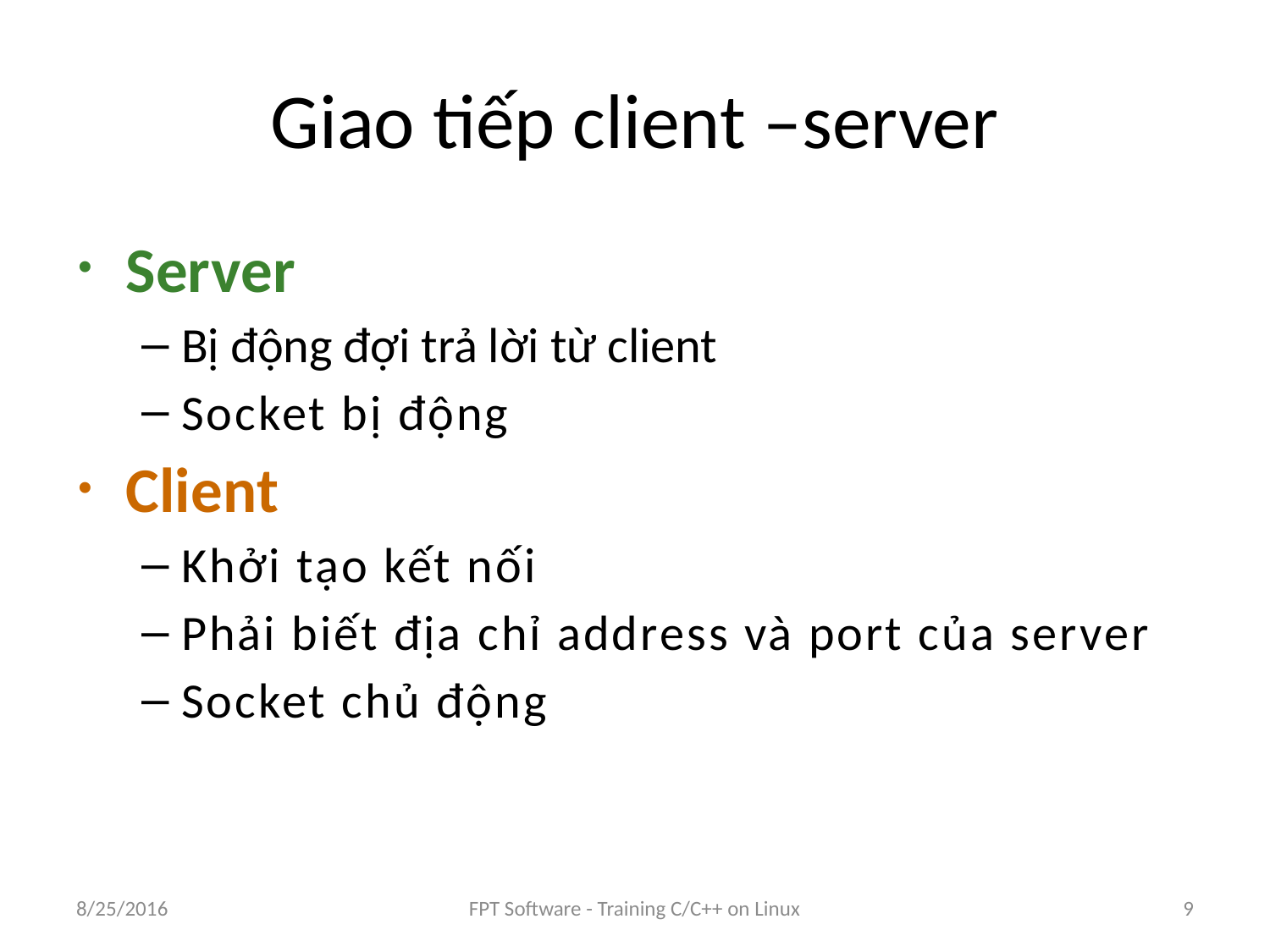

# Giao tiếp client –server
Server
Bị động đợi trả lời từ client
Socket bị động
Client
Khởi tạo kết nối
Phải biết địa chỉ address và port của server
Socket chủ động

8/25/2016
FPT Software - Training C/C++ on Linux
9